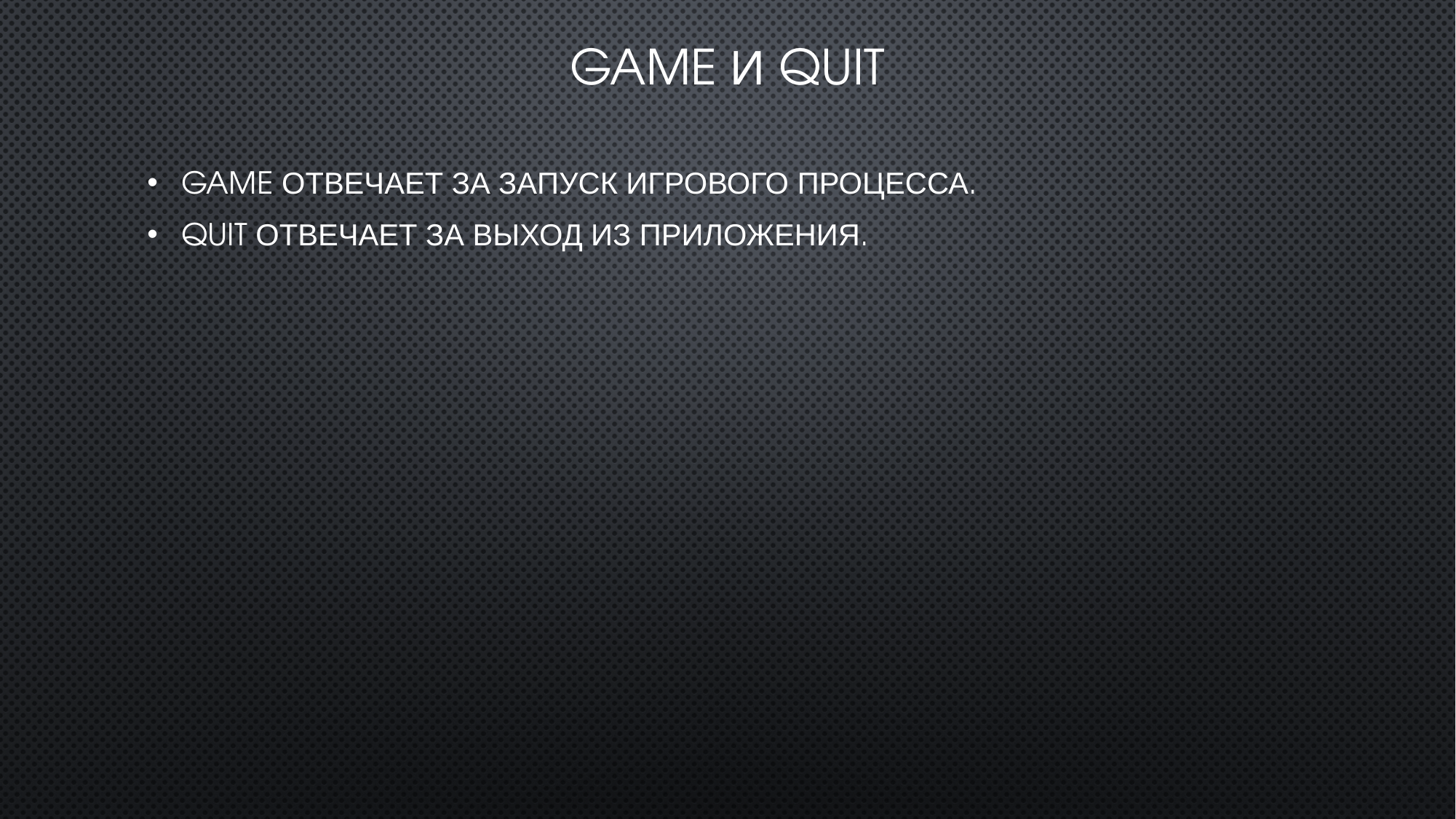

# Game и Quit
Game отвечает за запуск игрового процесса.
Quit отвечает за выход из приложения.